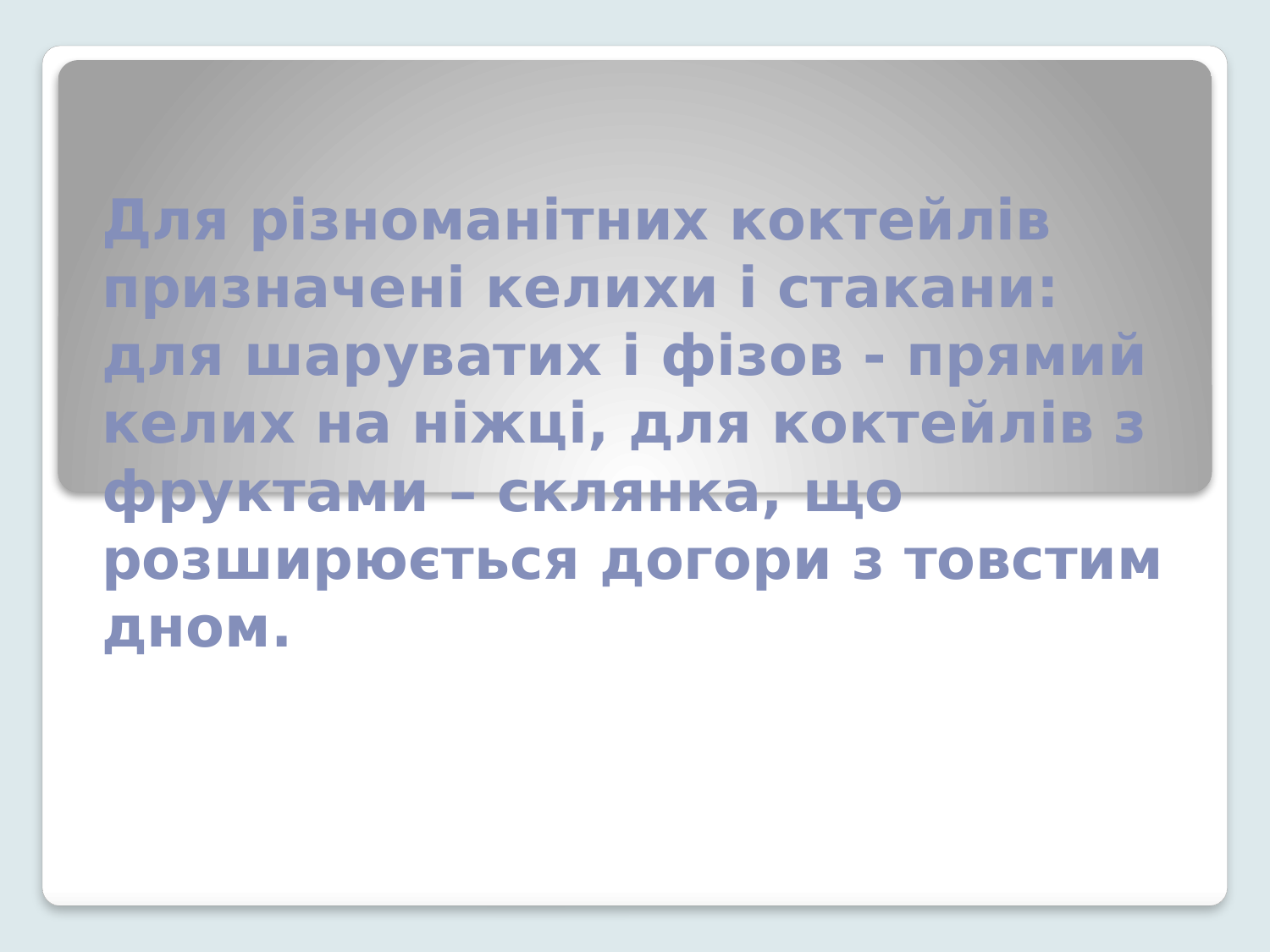

# Для різноманітних коктейлів призначені келихи і стакани: для шаруватих і фізов - прямий келих на ніжці, для коктейлів з ​​фруктами – склянка, що розширюється догори з товстим дном.